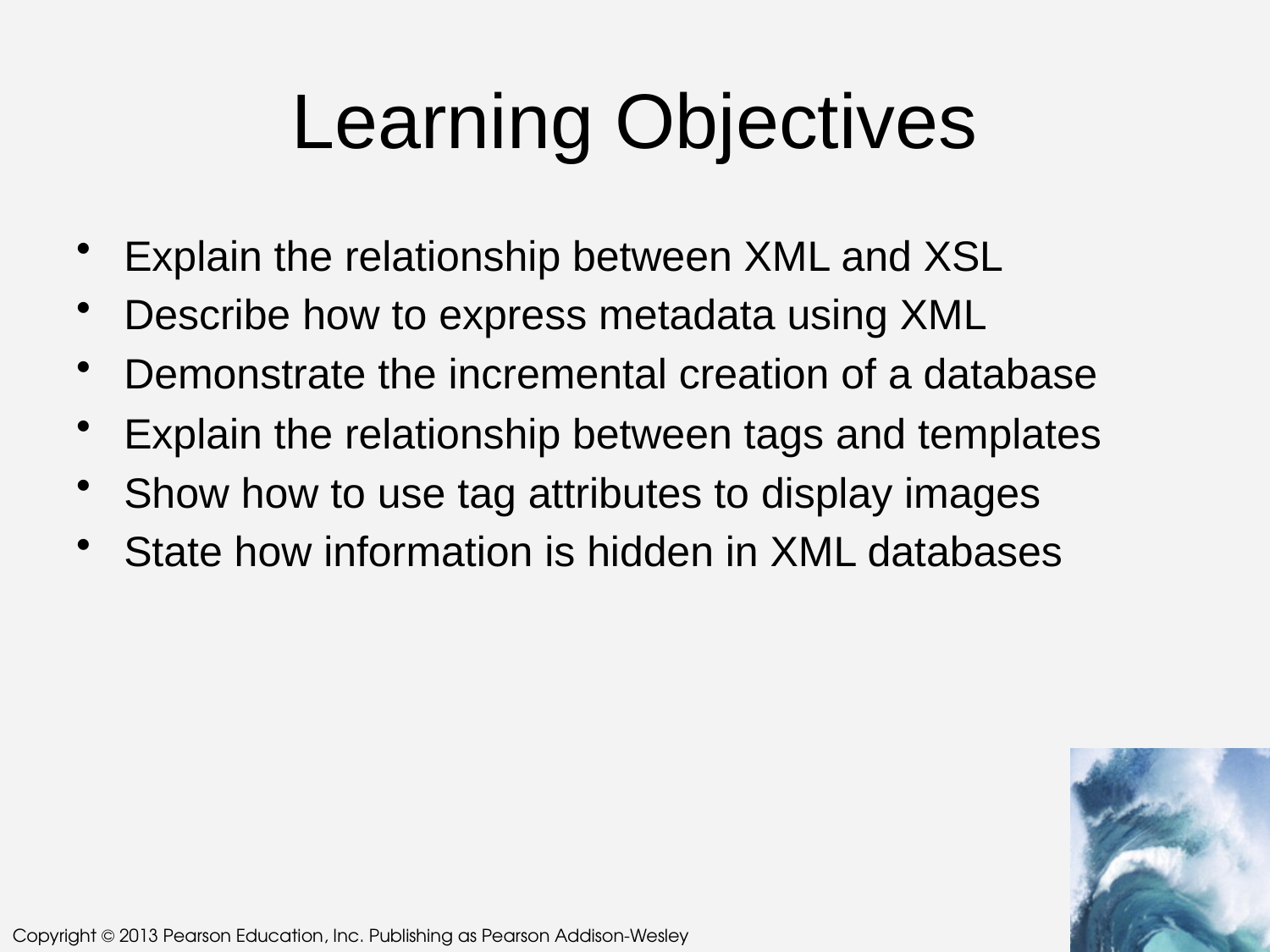

# Learning Objectives
Explain the relationship between XML and XSL
Describe how to express metadata using XML
Demonstrate the incremental creation of a database
Explain the relationship between tags and templates
Show how to use tag attributes to display images
State how information is hidden in XML databases